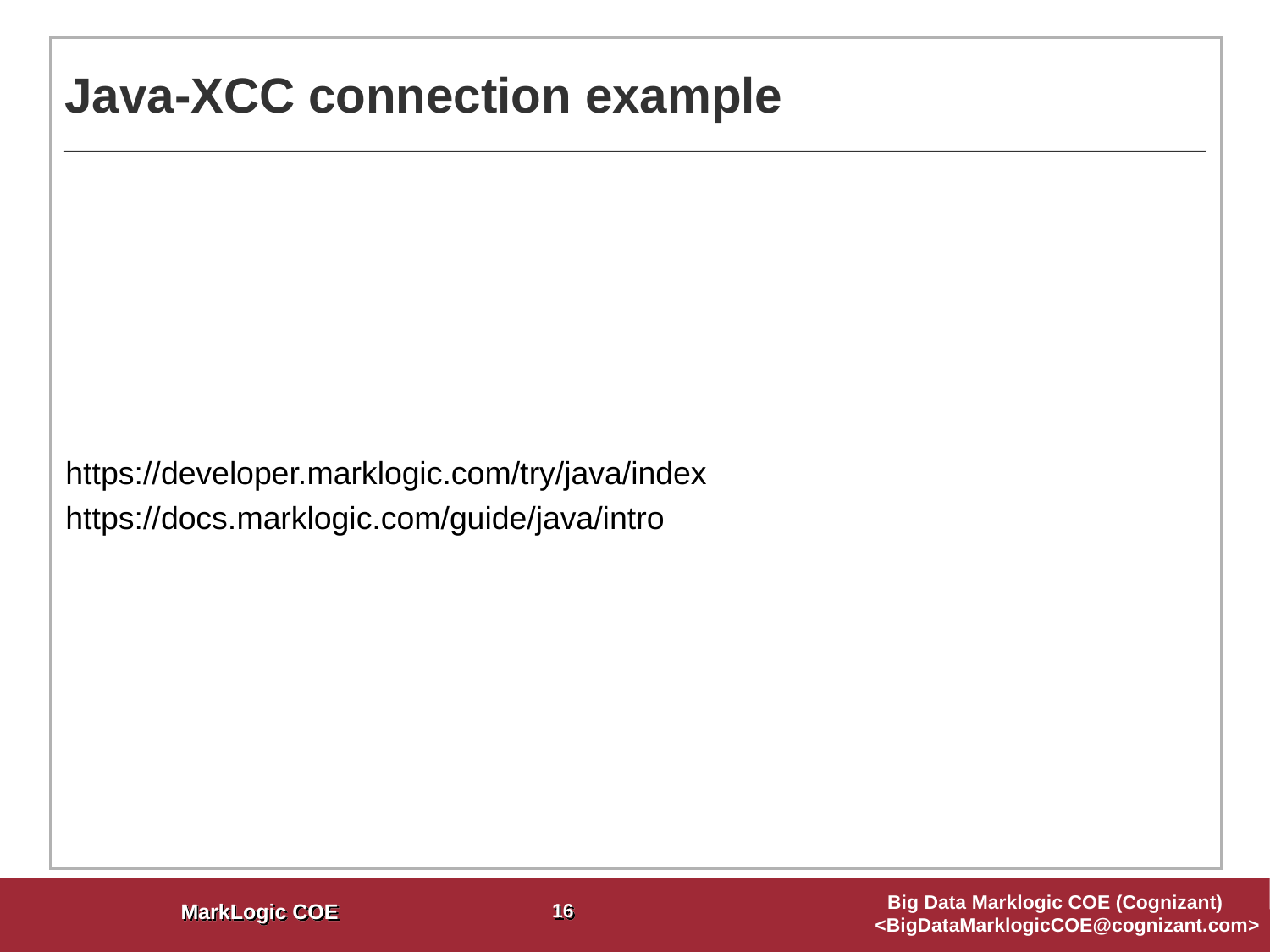

# Java-XCC connection example
https://developer.marklogic.com/try/java/index
https://docs.marklogic.com/guide/java/intro
16